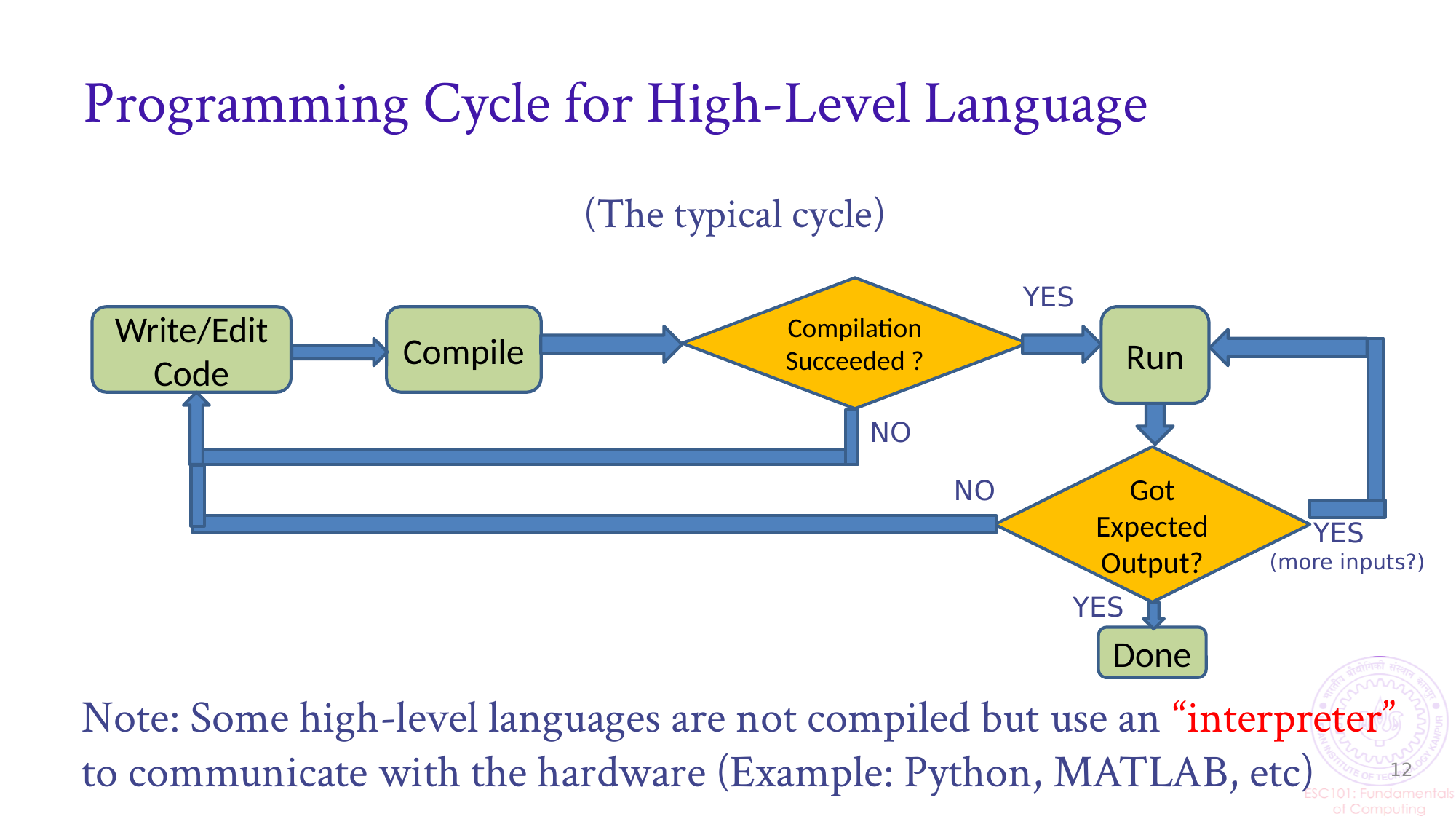

# Programming Cycle for High-Level Language
(The typical cycle)
YES
Compilation Succeeded ?

Run

Compile

Write/Edit
Code

NO
Got Expected Output?

NO

     YES
(more inputs?)

YES

Done

Note: Some high-level languages are not compiled but use an “interpreter”
to communicate with the hardware (Example: Python, MATLAB, etc)
12